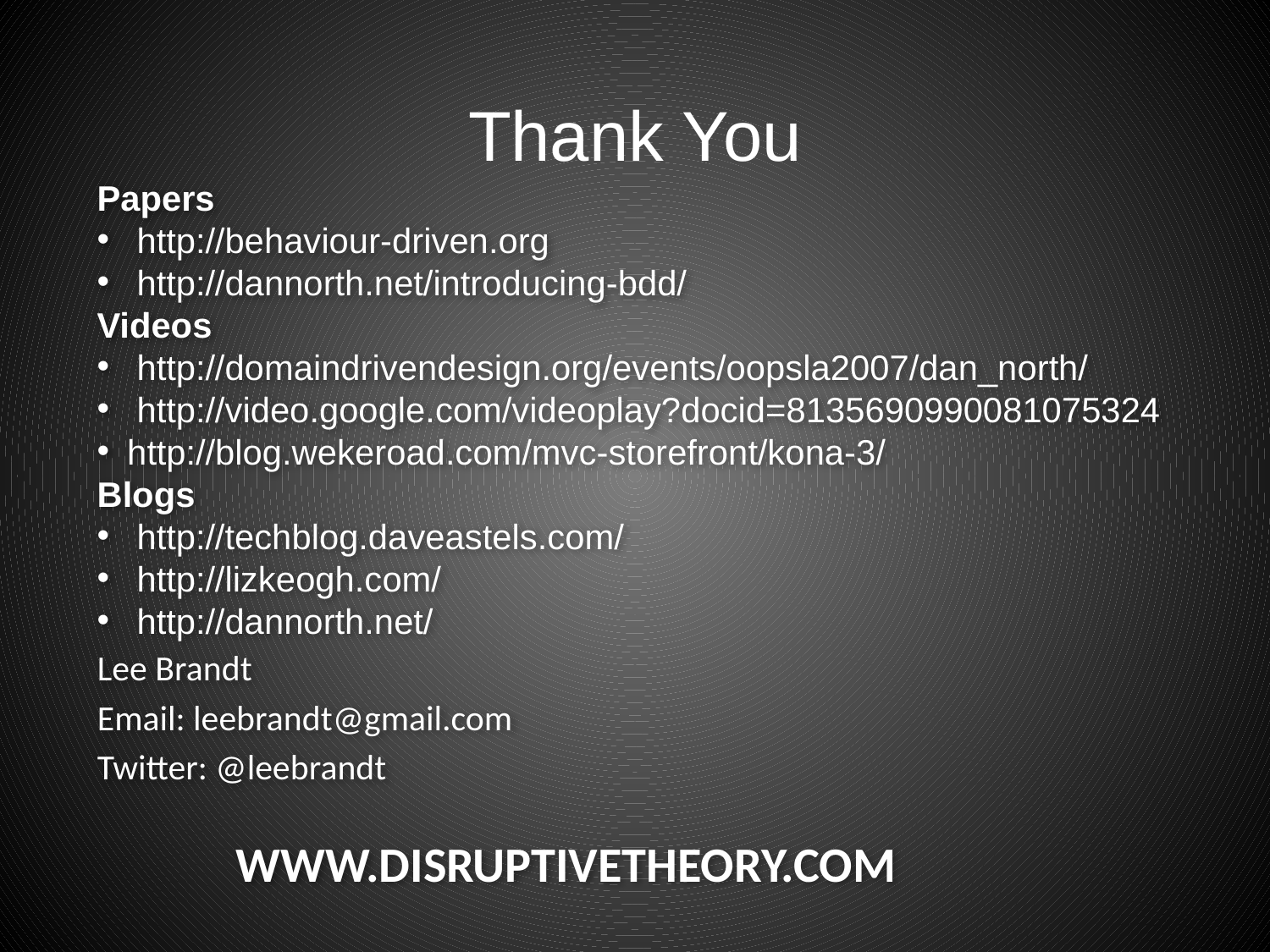

Thank You
Papers
 http://behaviour-driven.org
 http://dannorth.net/introducing-bdd/
Videos
 http://domaindrivendesign.org/events/oopsla2007/dan_north/
 http://video.google.com/videoplay?docid=8135690990081075324
http://blog.wekeroad.com/mvc-storefront/kona-3/
Blogs
 http://techblog.daveastels.com/
 http://lizkeogh.com/
 http://dannorth.net/
Lee Brandt
Email: leebrandt@gmail.com
Twitter: @leebrandt
# WWW.DISRUPTIVETHEORY.COM